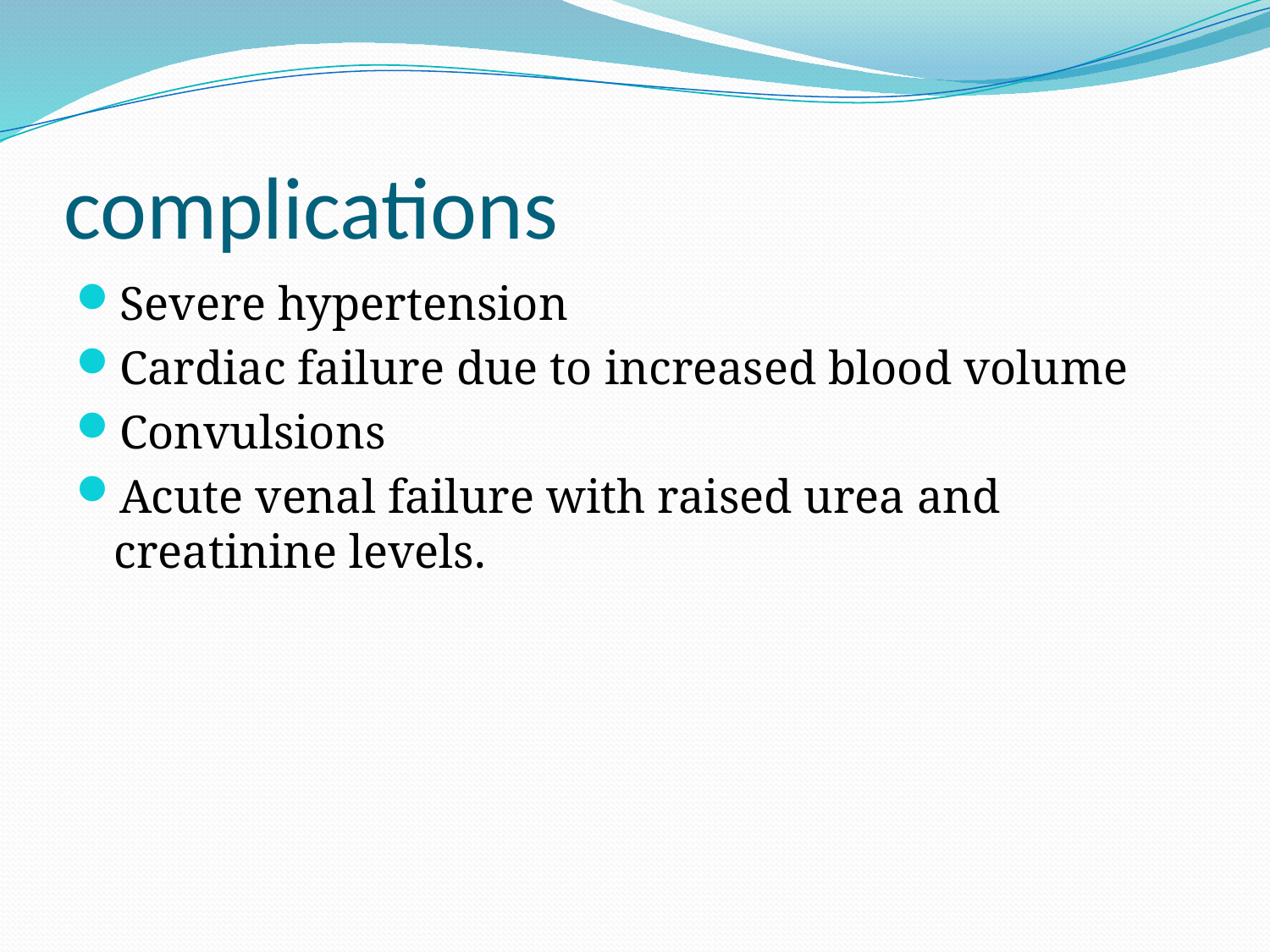

# complications
Severe hypertension
Cardiac failure due to increased blood volume
Convulsions
Acute venal failure with raised urea and creatinine levels.